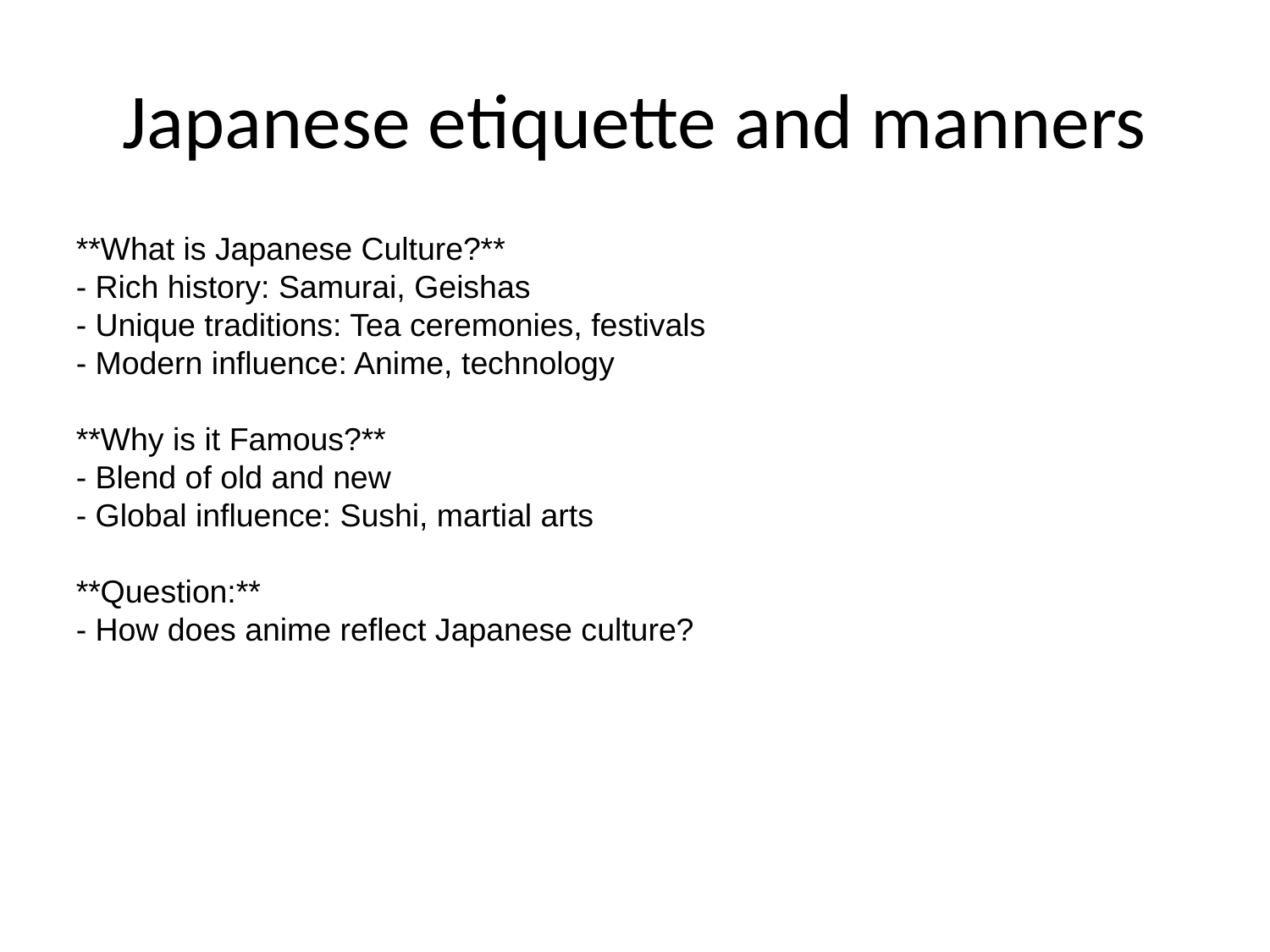

# Japanese etiquette and manners
**What is Japanese Culture?**
- Rich history: Samurai, Geishas
- Unique traditions: Tea ceremonies, festivals
- Modern influence: Anime, technology

**Why is it Famous?**
- Blend of old and new
- Global influence: Sushi, martial arts

**Question:**
- How does anime reflect Japanese culture?